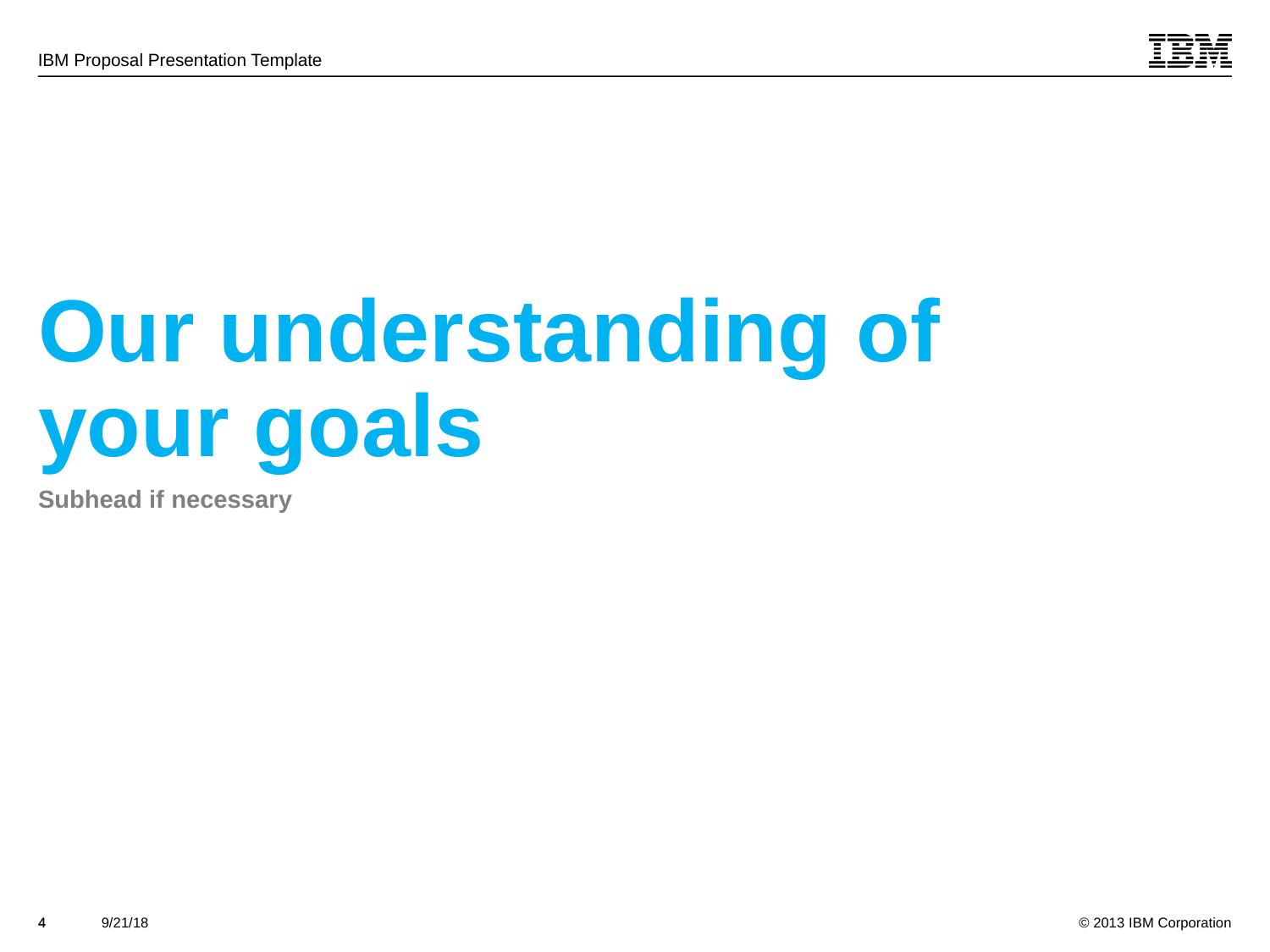

# Our understanding of your goals
Subhead if necessary
4
4